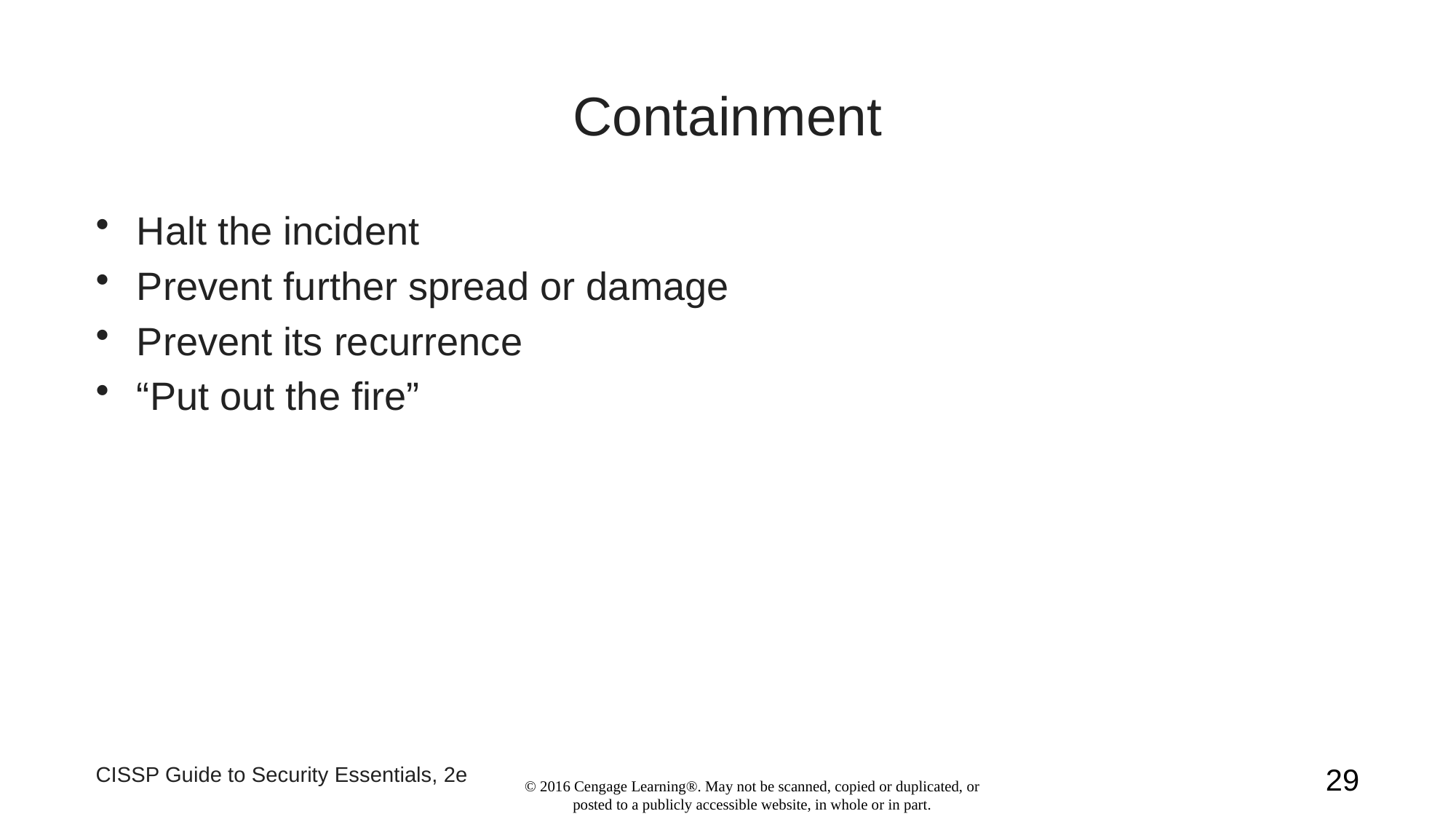

# Containment
Halt the incident
Prevent further spread or damage
Prevent its recurrence
“Put out the fire”
CISSP Guide to Security Essentials, 2e
29
© 2016 Cengage Learning®. May not be scanned, copied or duplicated, or posted to a publicly accessible website, in whole or in part.